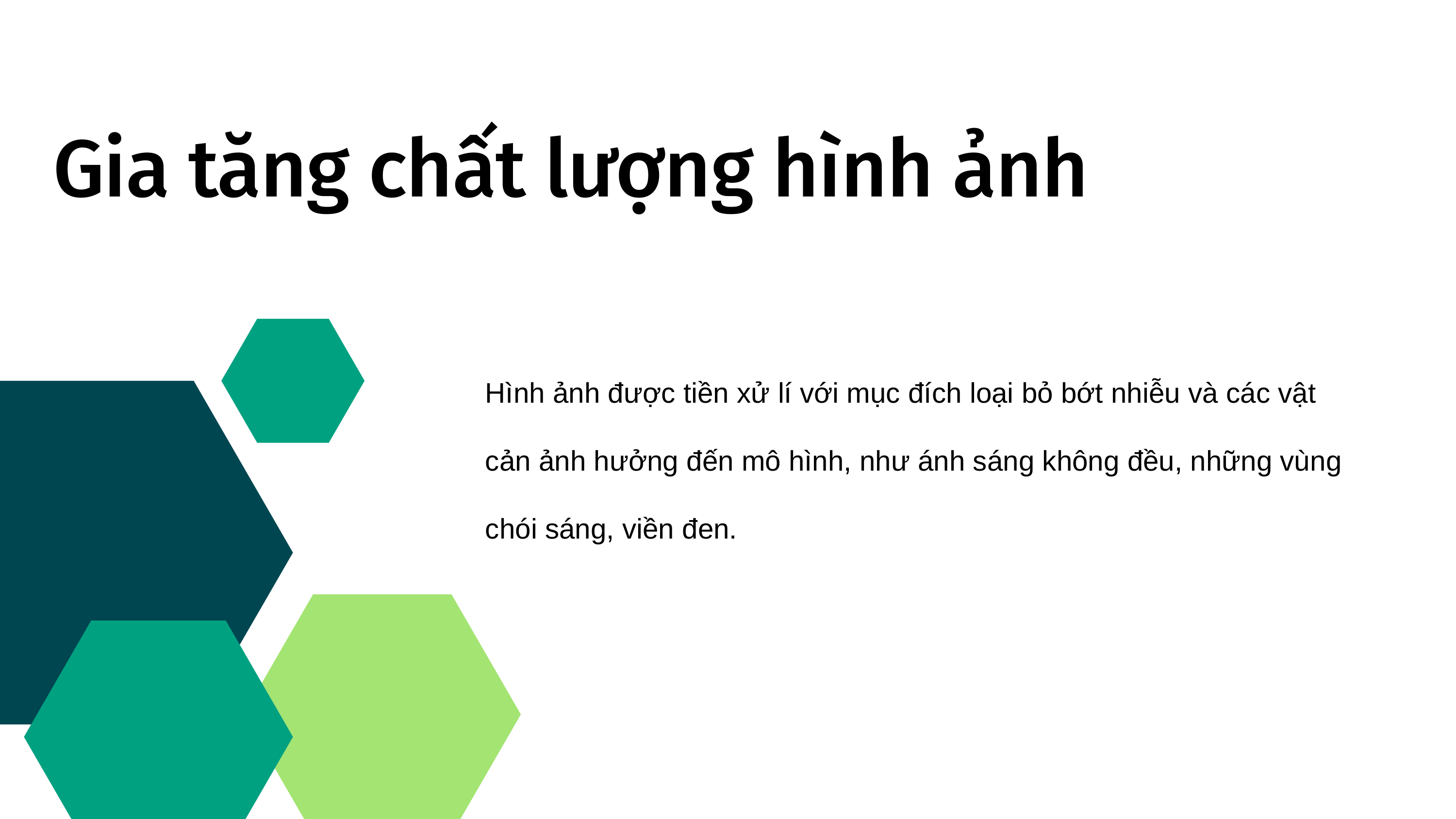

Gia tăng chất lượng hình ảnh

Hình ảnh được tiền xử lí với mục đích loại bỏ bớt nhiễu và các vật cản ảnh hưởng đến mô hình, như ánh sáng không đều, những vùng chói sáng, viền đen.